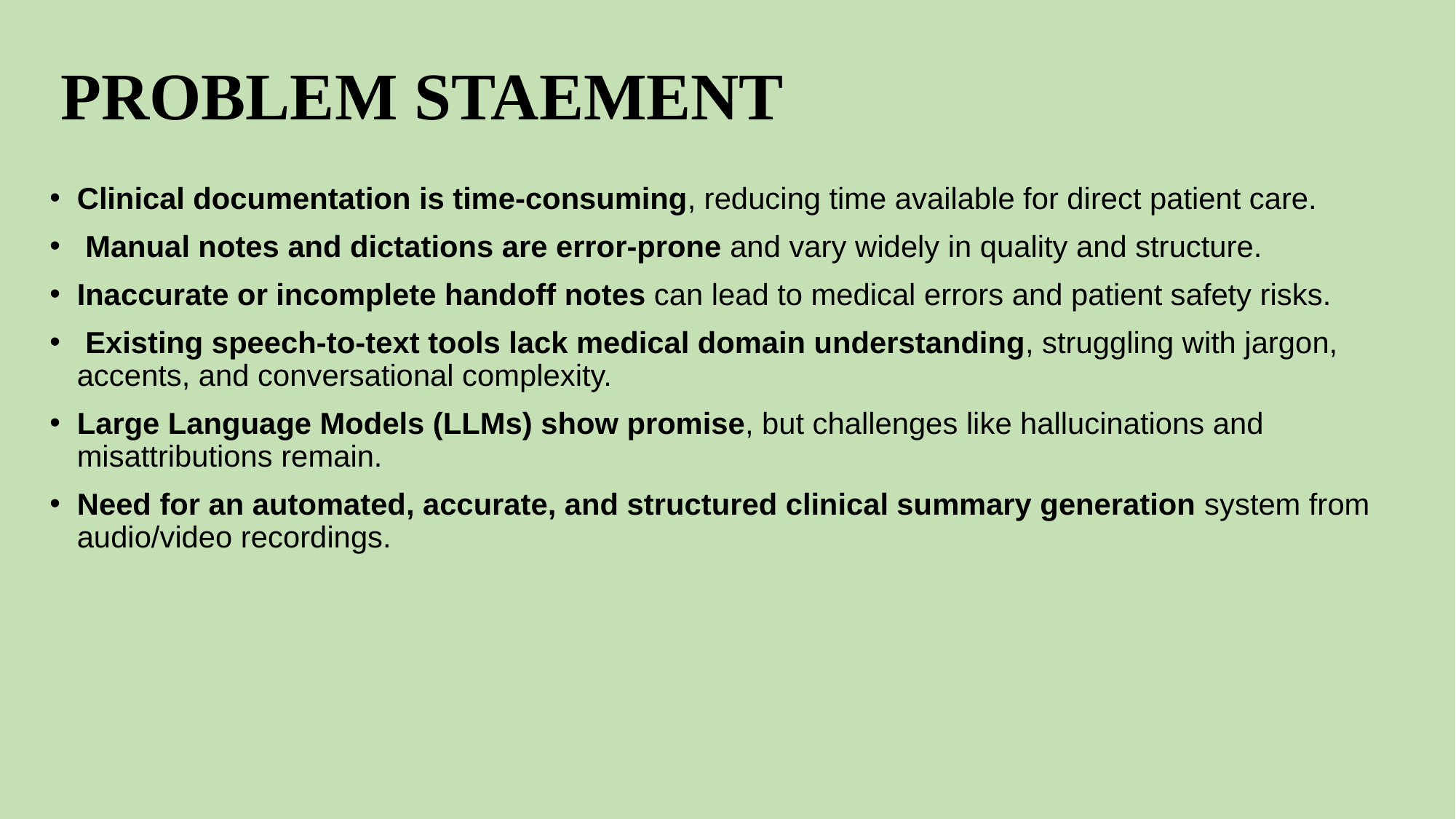

# PROBLEM STAEMENT
Clinical documentation is time-consuming, reducing time available for direct patient care.
 Manual notes and dictations are error-prone and vary widely in quality and structure.
Inaccurate or incomplete handoff notes can lead to medical errors and patient safety risks.
 Existing speech-to-text tools lack medical domain understanding, struggling with jargon, accents, and conversational complexity.
Large Language Models (LLMs) show promise, but challenges like hallucinations and misattributions remain.
Need for an automated, accurate, and structured clinical summary generation system from audio/video recordings.